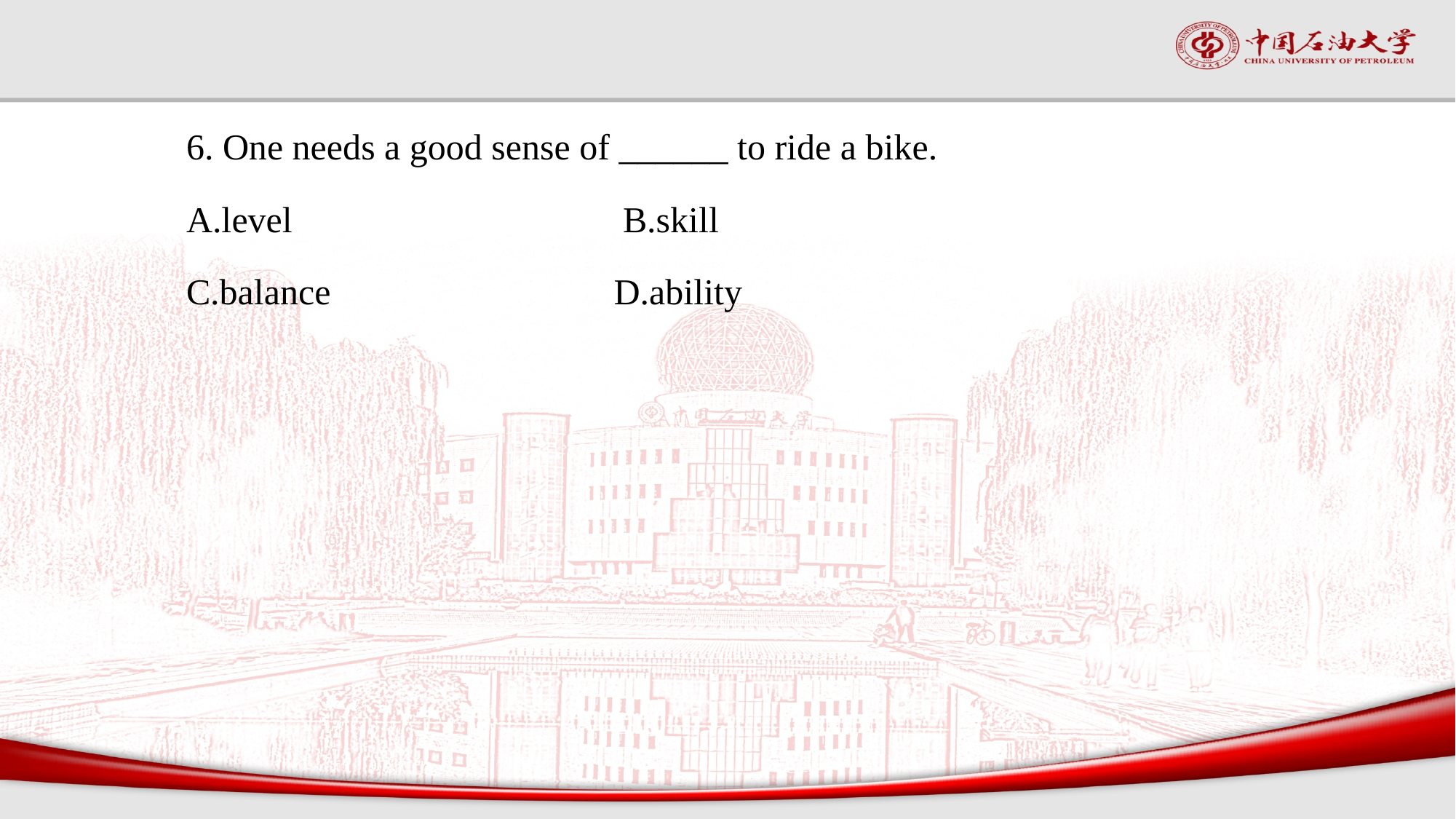

6. One needs a good sense of ______ to ride a bike.
A.level				B.skill
C.balance	                       D.ability